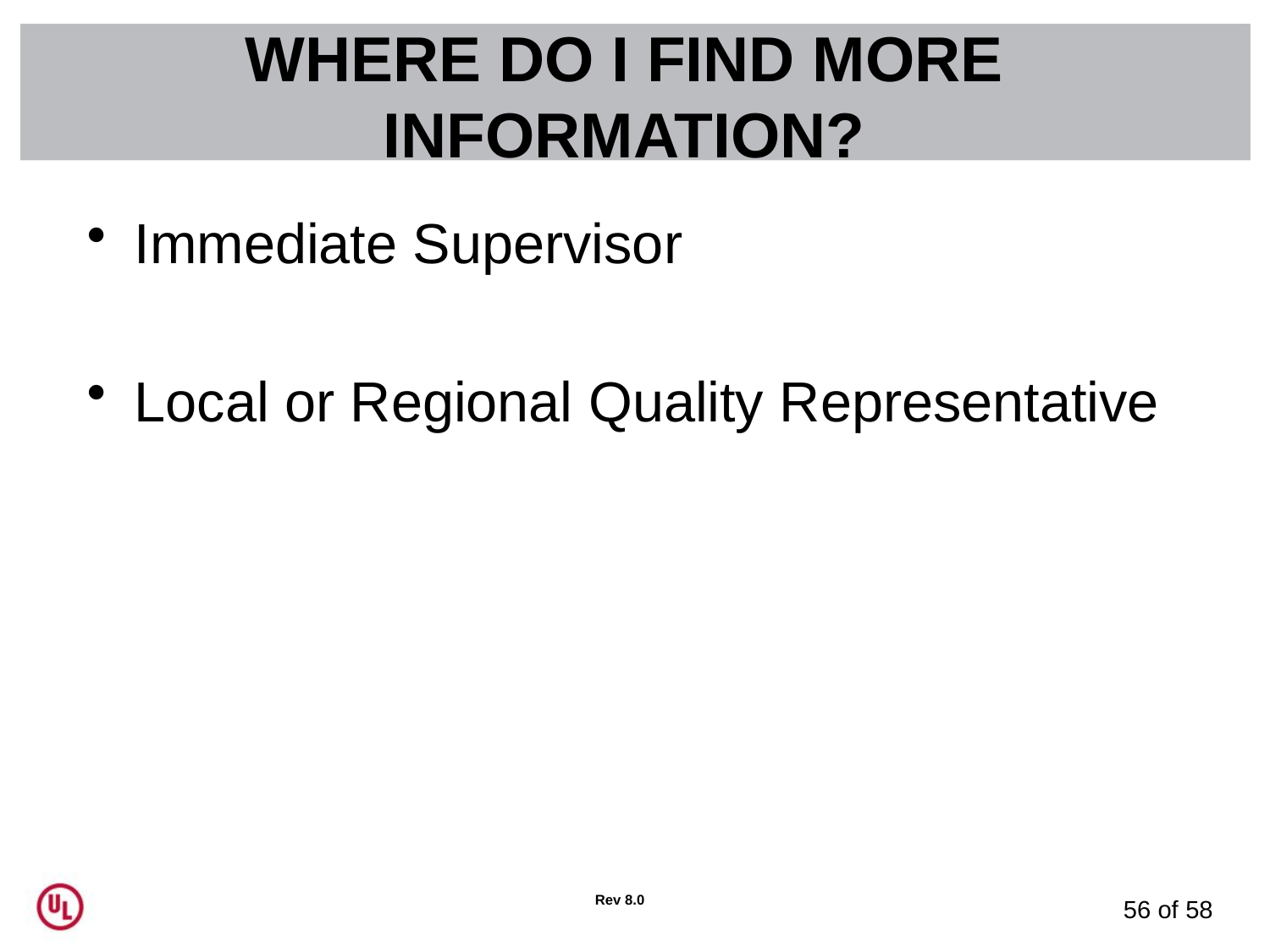

# WHERE DO I FIND MORE INFORMATION?
Immediate Supervisor

Local or Regional Quality Representative

Rev 8.0
56 of 58